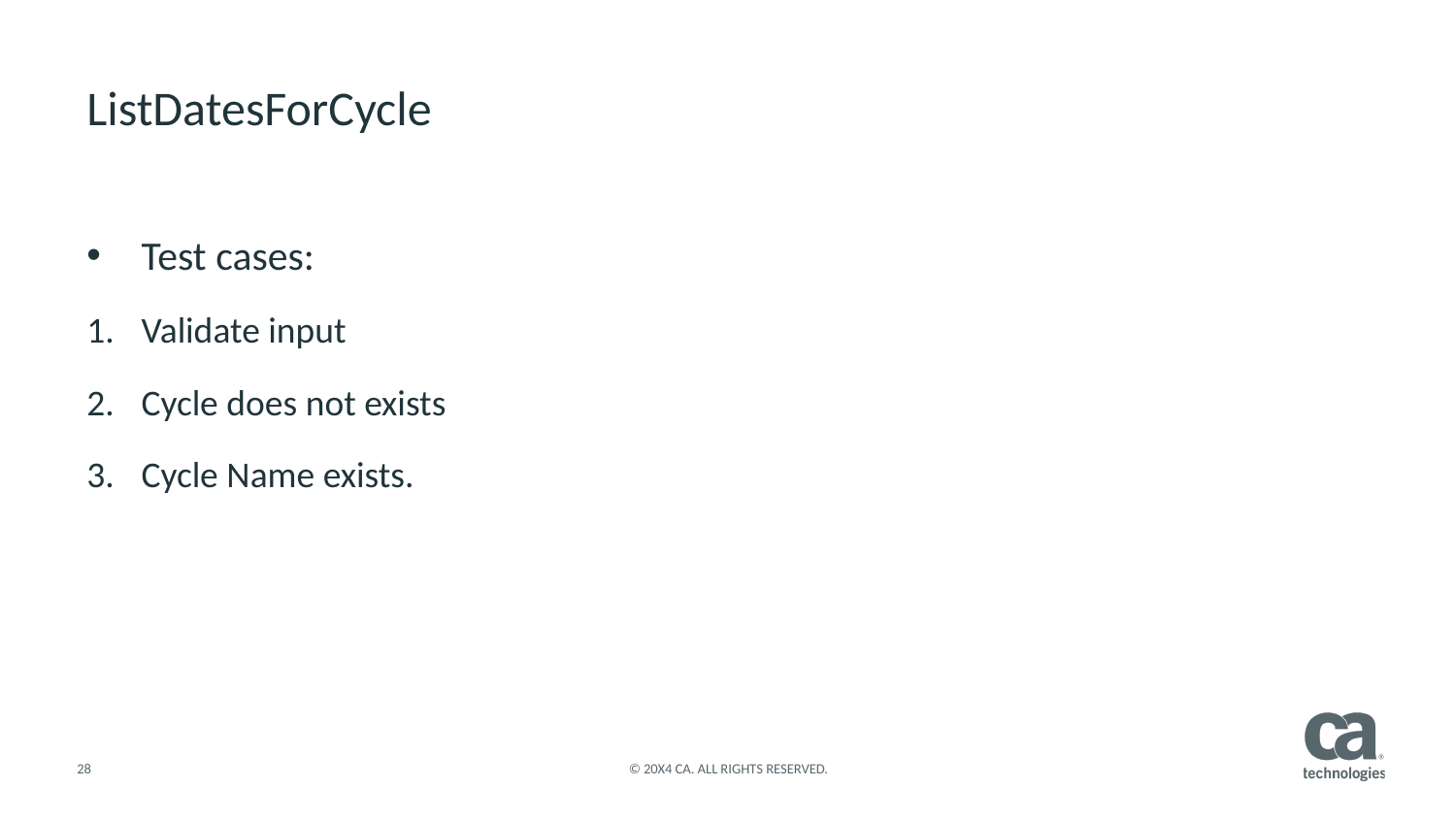

# ListDatesForCycle
Test cases:
Validate input
Cycle does not exists
Cycle Name exists.